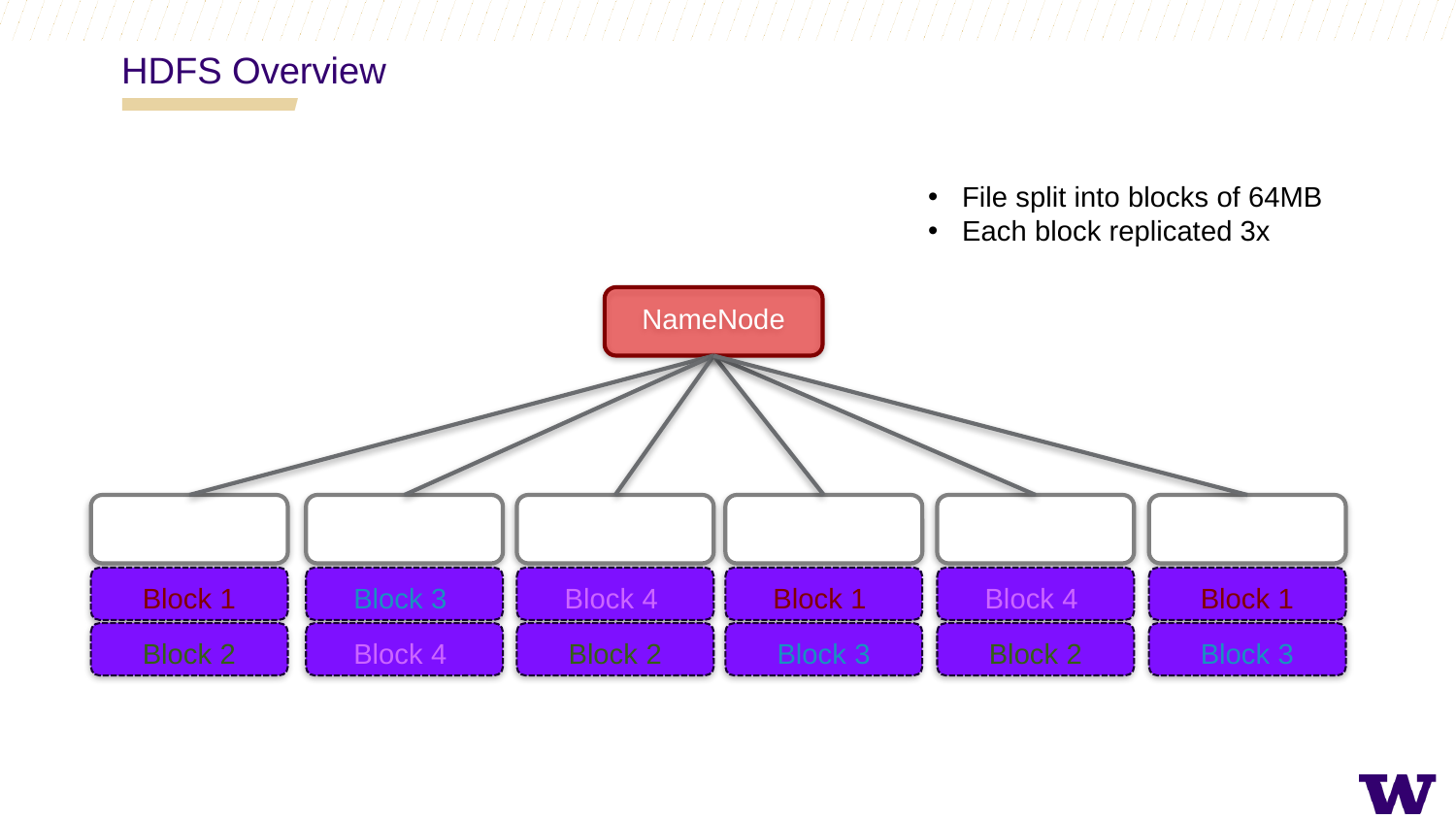

HDFS Overview
File split into blocks of 64MB
Each block replicated 3x
NameNode
DataNode 1
DataNode 2
DataNode 3
DataNode 4
DataNode 5
DataNode 6
Block 1
Block 3
Block 4
Block 1
Block 4
Block 1
Block 2
Block 4
Block 2
Block 3
Block 2
Block 3